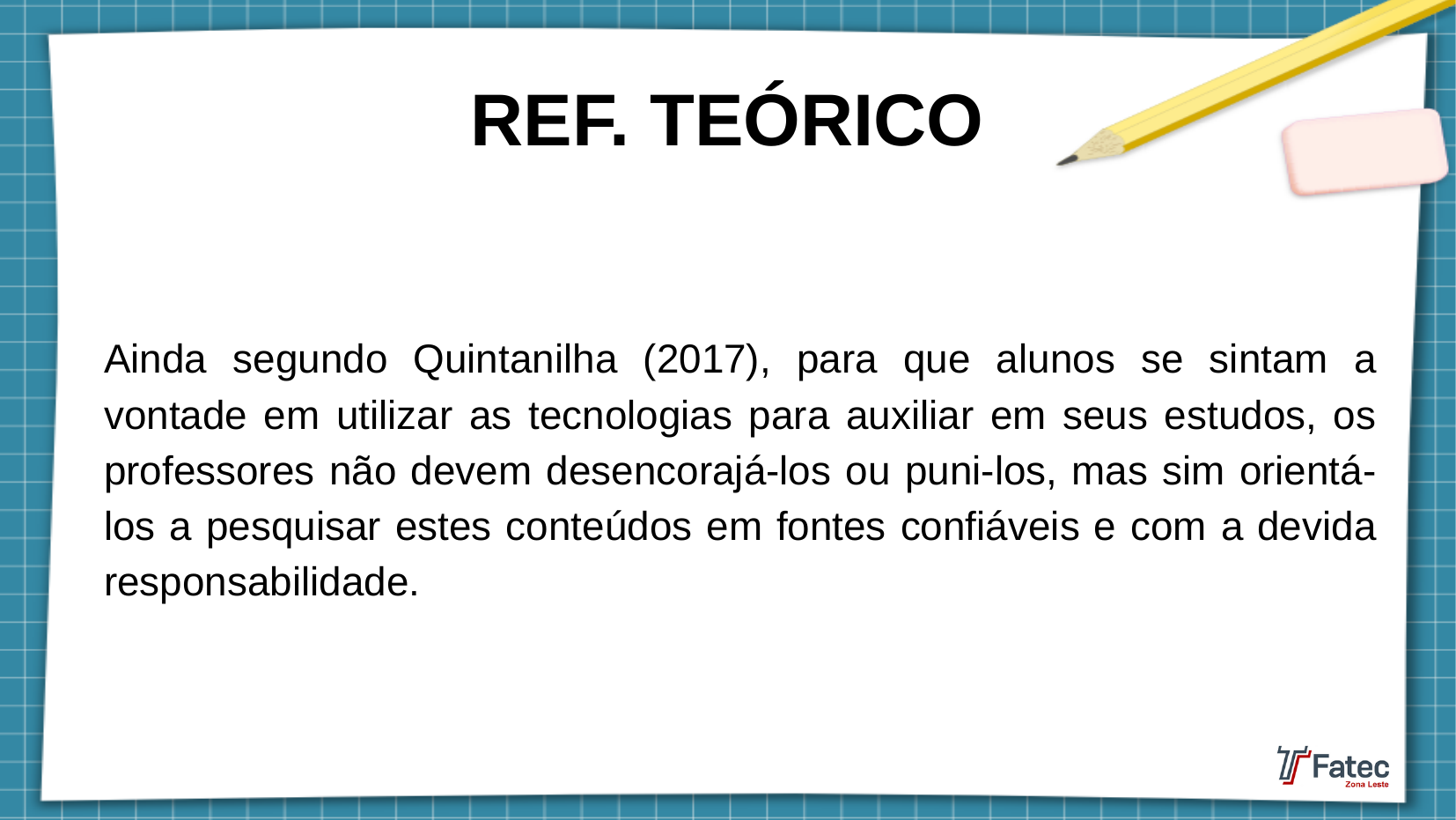

REF. TEÓRICO
Ainda segundo Quintanilha (2017), para que alunos se sintam a vontade em utilizar as tecnologias para auxiliar em seus estudos, os professores não devem desencorajá-los ou puni-los, mas sim orientá-los a pesquisar estes conteúdos em fontes confiáveis e com a devida responsabilidade.